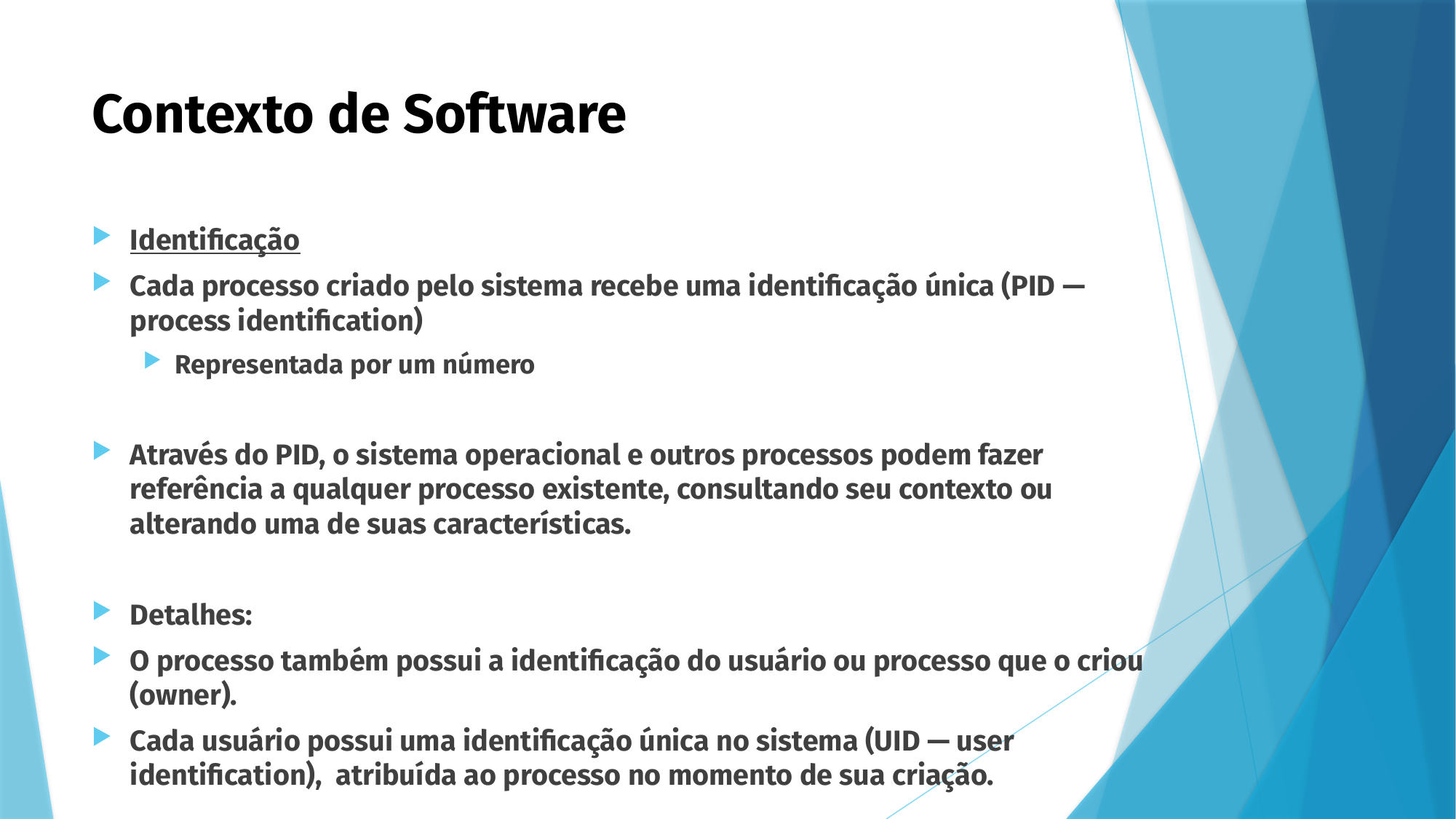

# Contexto de Software
Identificação
Cada processo criado pelo sistema recebe uma identificação única (PID — process identification)
Representada por um número

Através do PID, o sistema operacional e outros processos podem fazer referência a qualquer processo existente, consultando seu contexto ou alterando uma de suas características.

Detalhes:
O processo também possui a identificação do usuário ou processo que o criou (owner).
Cada usuário possui uma identificação única no sistema (UID — user identification),  atribuída ao processo no momento de sua criação.